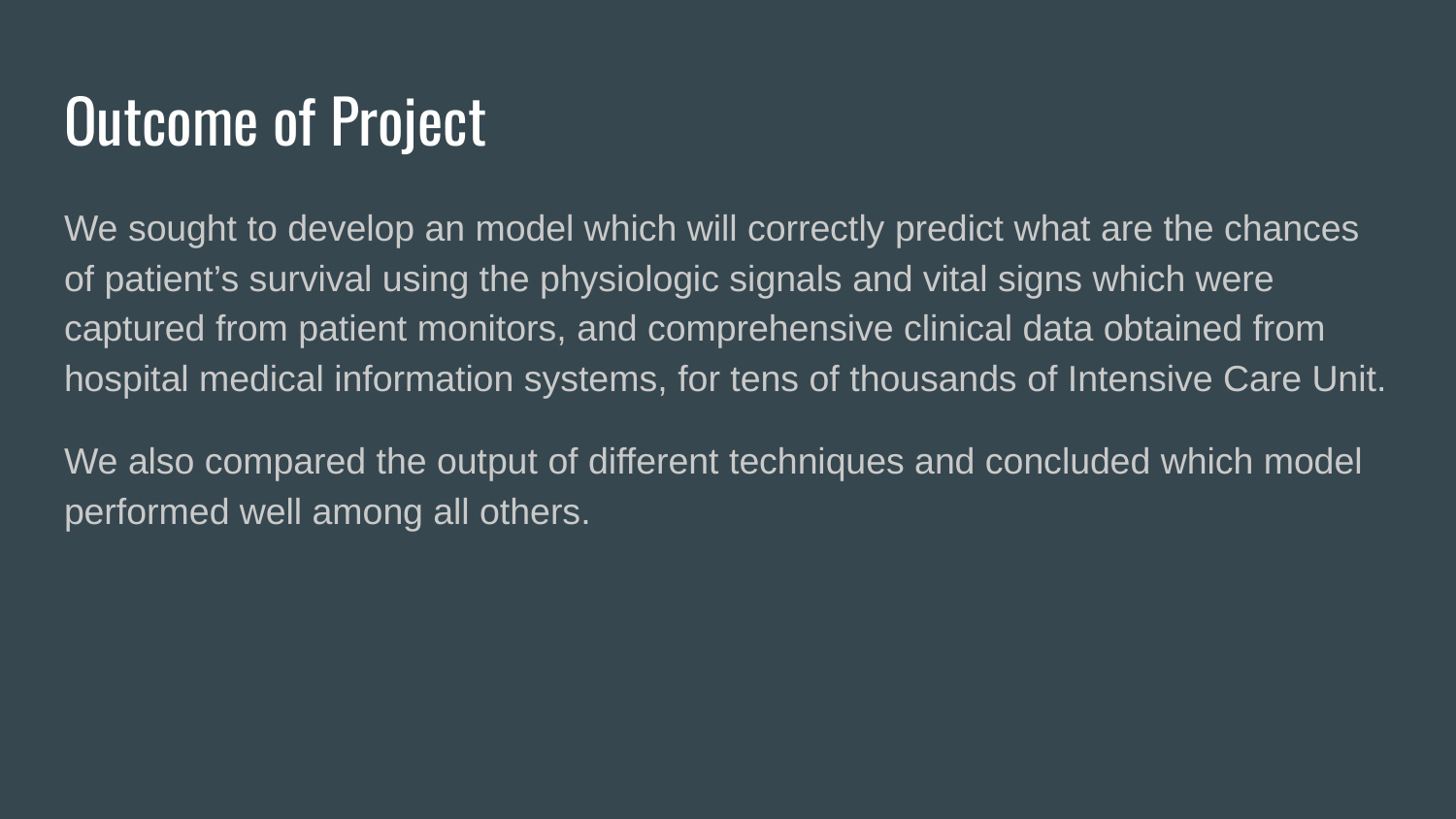

# Outcome of Project

We sought to develop an model which will correctly predict what are the chances of patient’s survival using the physiologic signals and vital signs which were captured from patient monitors, and comprehensive clinical data obtained from hospital medical information systems, for tens of thousands of Intensive Care Unit.
We also compared the output of different techniques and concluded which model performed well among all others.